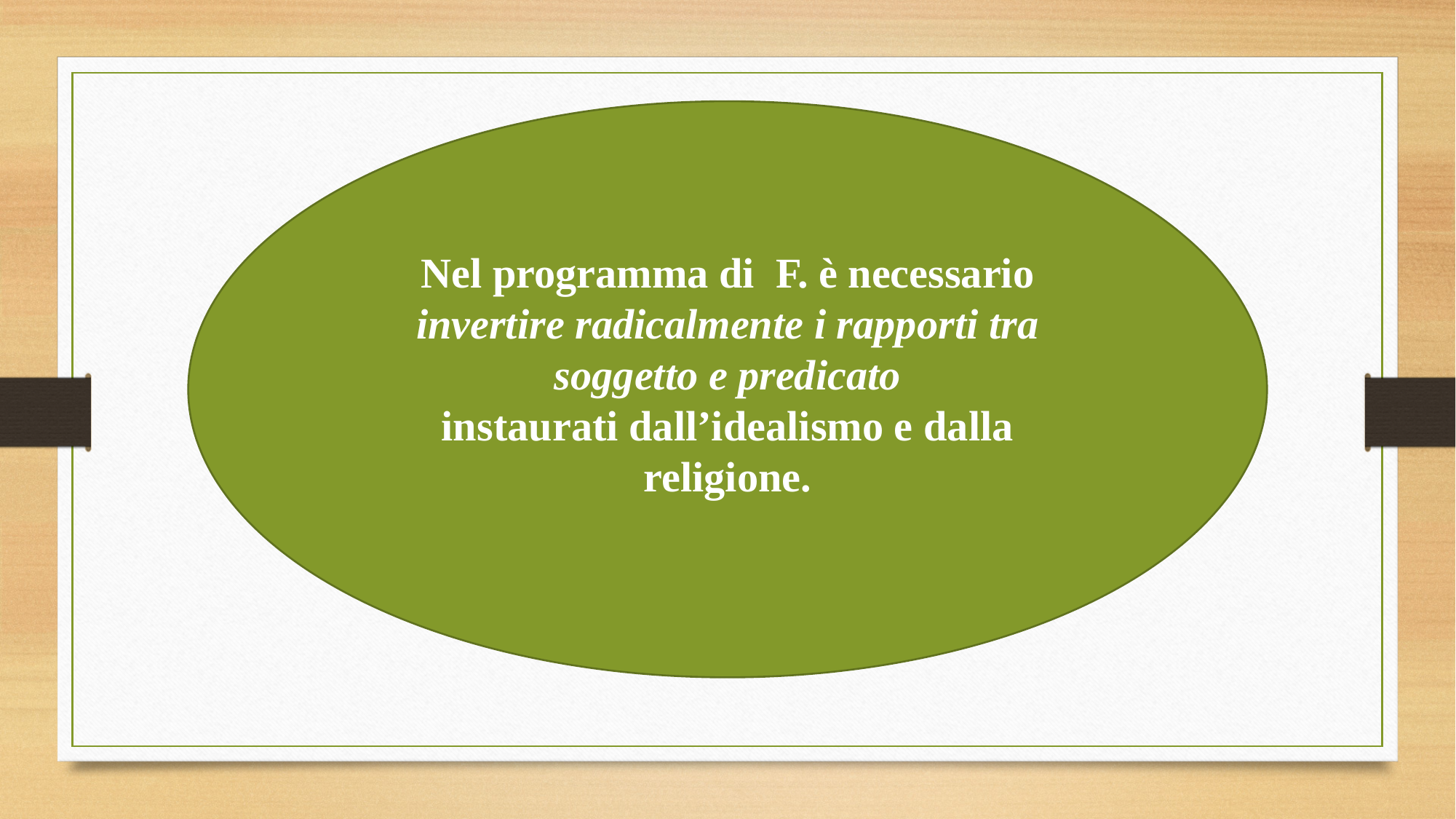

Nel programma di  F. è necessario
invertire radicalmente i rapporti tra soggetto e predicato
instaurati dall’idealismo e dalla religione.